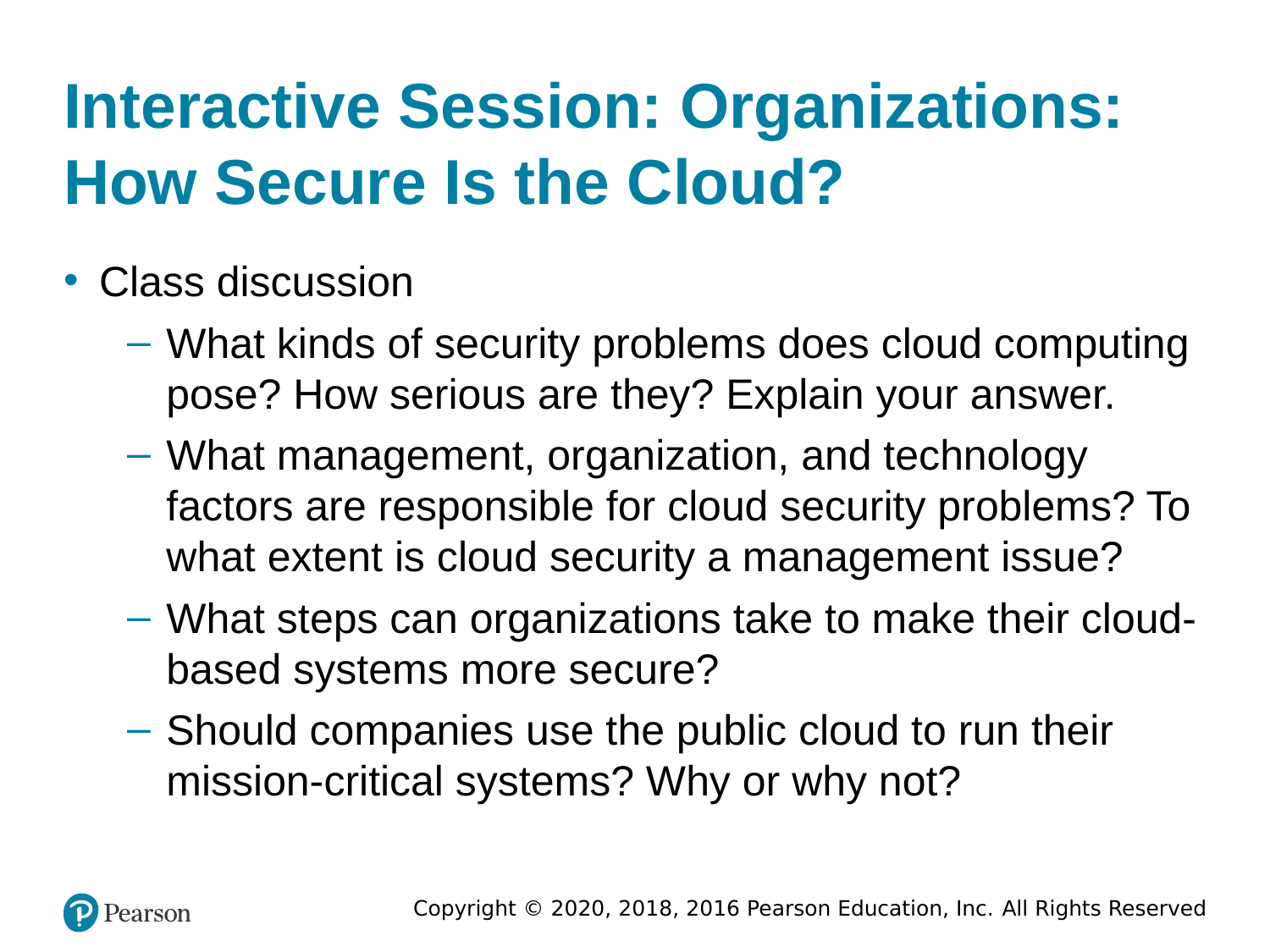

# Interactive Session: Organizations: How Secure Is the Cloud?
Class discussion
What kinds of security problems does cloud computing pose? How serious are they? Explain your answer.
What management, organization, and technology factors are responsible for cloud security problems? To what extent is cloud security a management issue?
What steps can organizations take to make their cloud-based systems more secure?
Should companies use the public cloud to run their mission-critical systems? Why or why not?